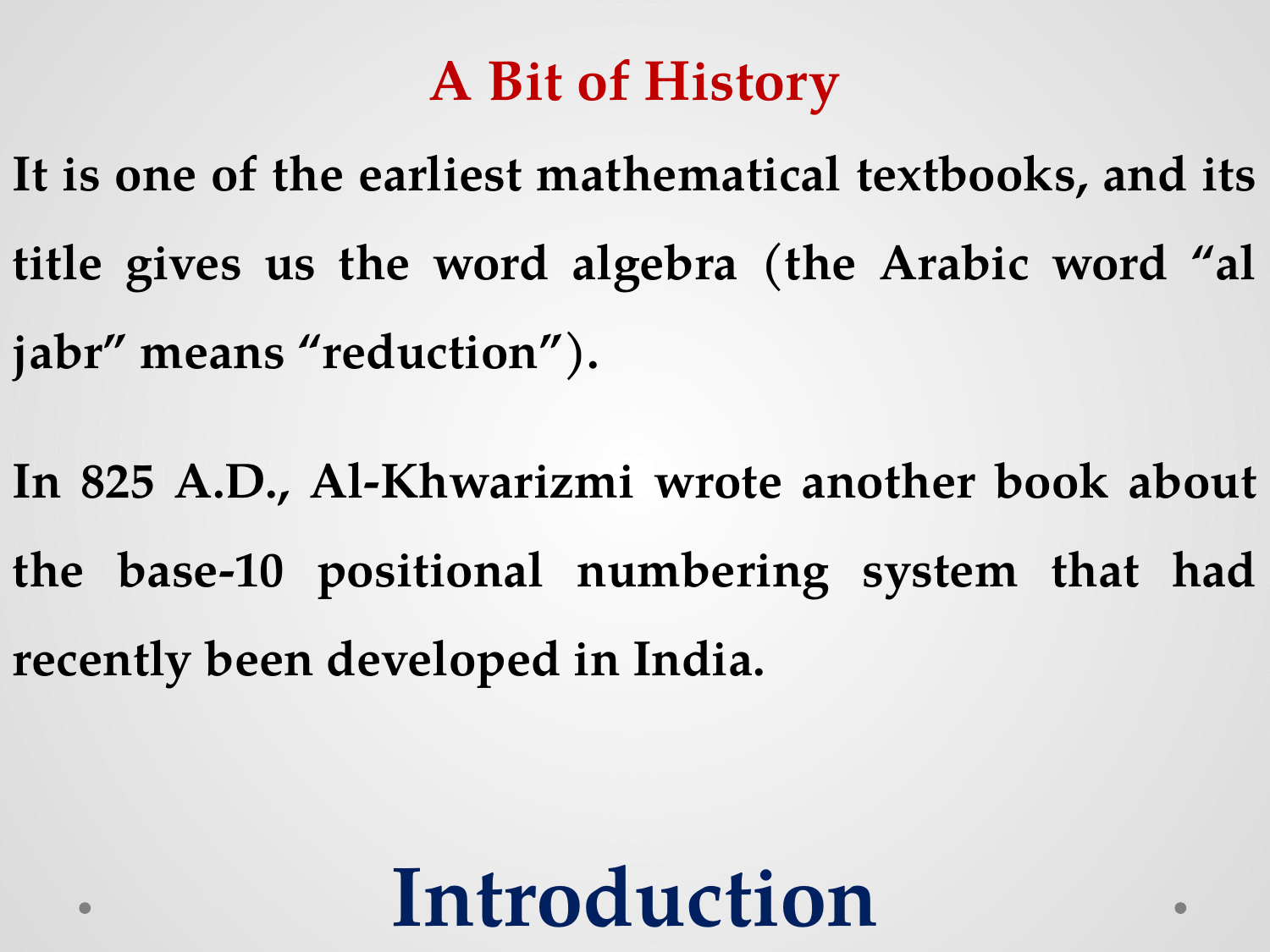

A Bit of History
It is one of the earliest mathematical textbooks, and its title gives us the word algebra (the Arabic word “al jabr” means “reduction”).
In 825 A.D., Al-Khwarizmi wrote another book about the base-10 positional numbering system that had recently been developed in India.
Introduction